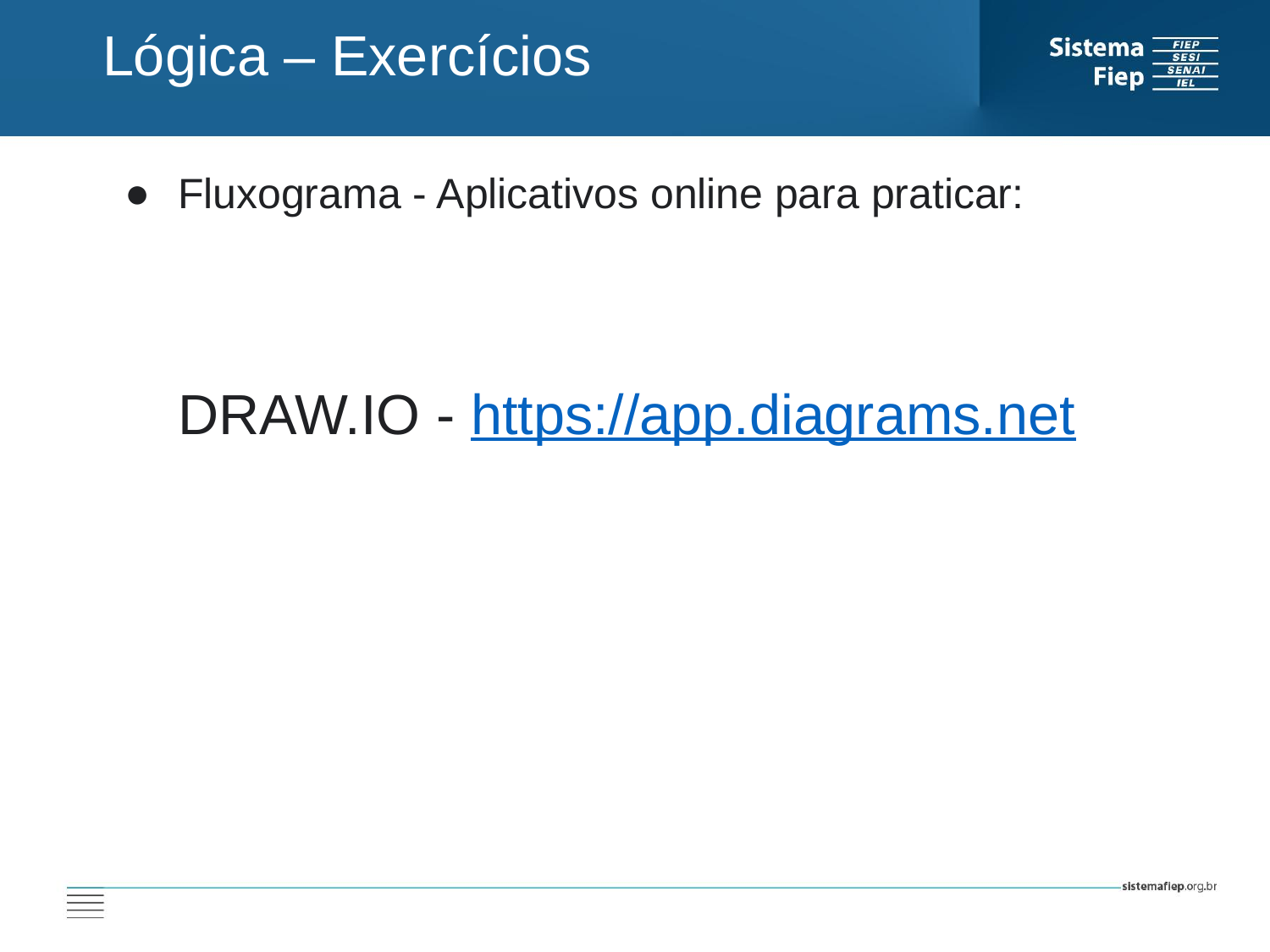

Lógica – Exercícios

Fluxograma - Aplicativos online para praticar:

DRAW.IO - https://app.diagrams.net

AT